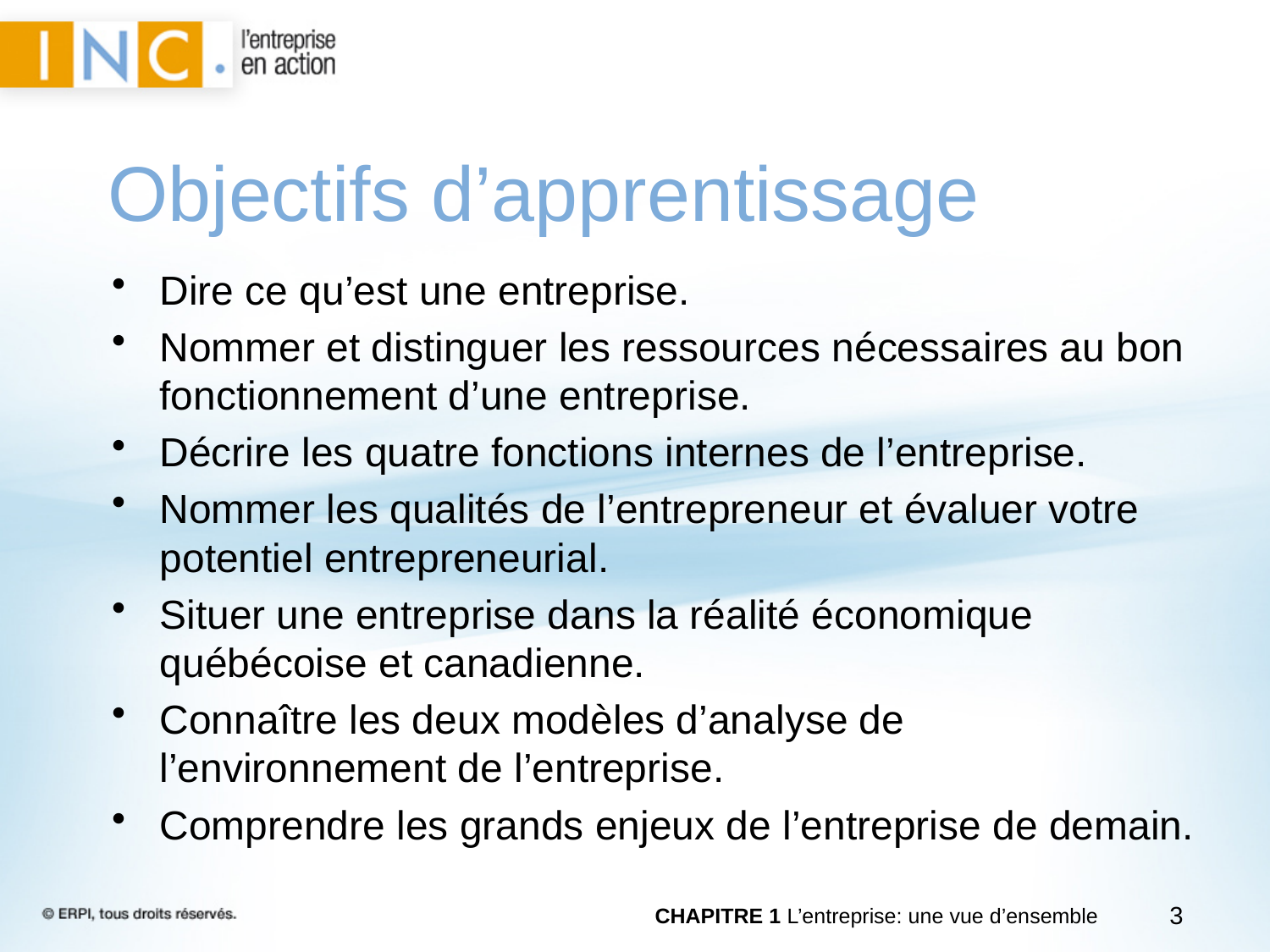

Objectifs d’apprentissage
Dire ce qu’est une entreprise.
Nommer et distinguer les ressources nécessaires au bon fonctionnement d’une entreprise.
Décrire les quatre fonctions internes de l’entreprise.
Nommer les qualités de l’entrepreneur et évaluer votre potentiel entrepreneurial.
Situer une entreprise dans la réalité économique québécoise et canadienne.
Connaître les deux modèles d’analyse de l’environnement de l’entreprise.
Comprendre les grands enjeux de l’entreprise de demain.
CHAPITRE 1 L’entreprise: une vue d’ensemble
3